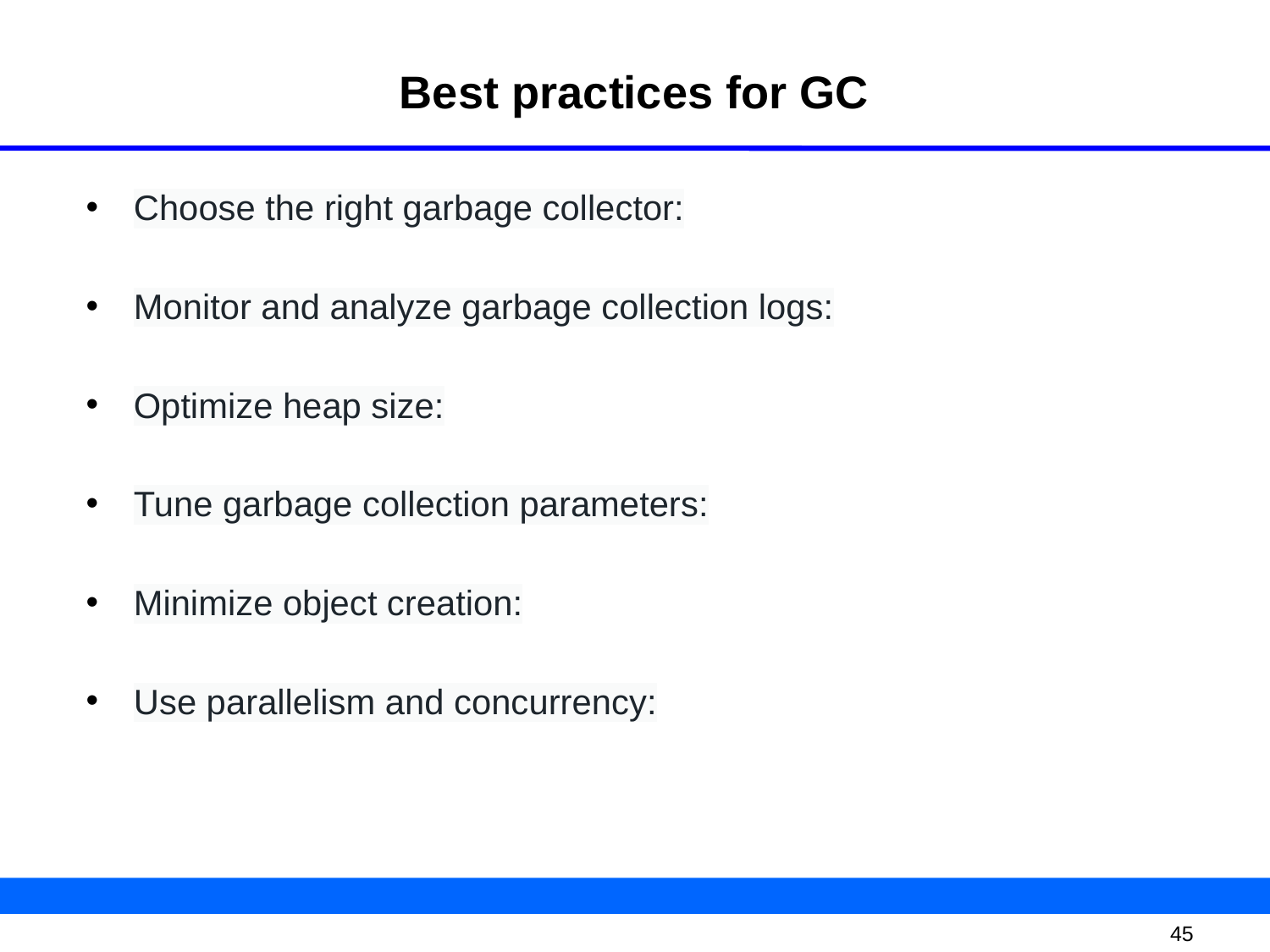

# Best practices for GC
Choose the right garbage collector:

Monitor and analyze garbage collection logs:

Optimize heap size:

Tune garbage collection parameters:

Minimize object creation:

Use parallelism and concurrency: